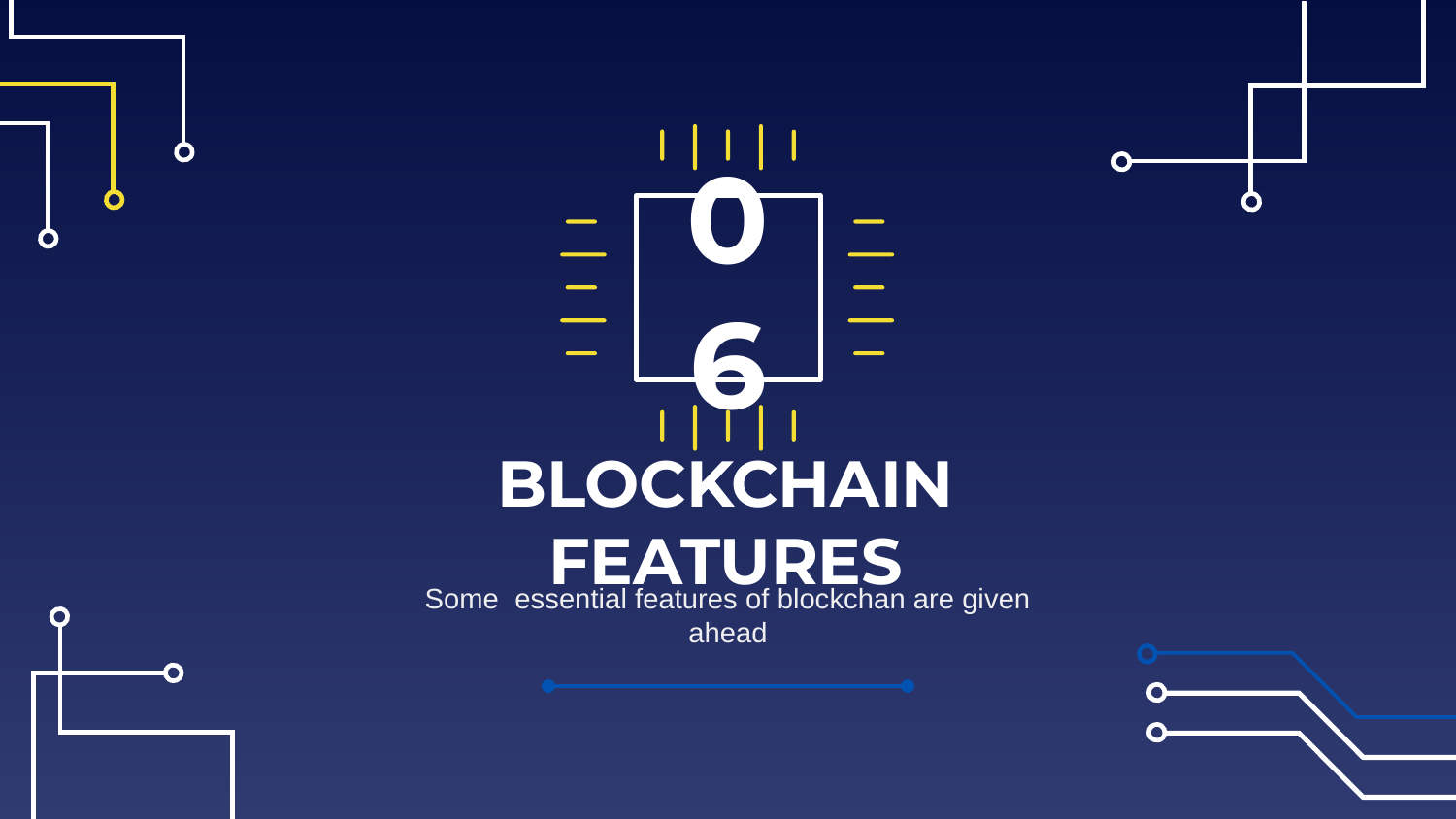

06

# BLOCKCHAIN FEATURES
Some  essential features of blockchan are given ahead